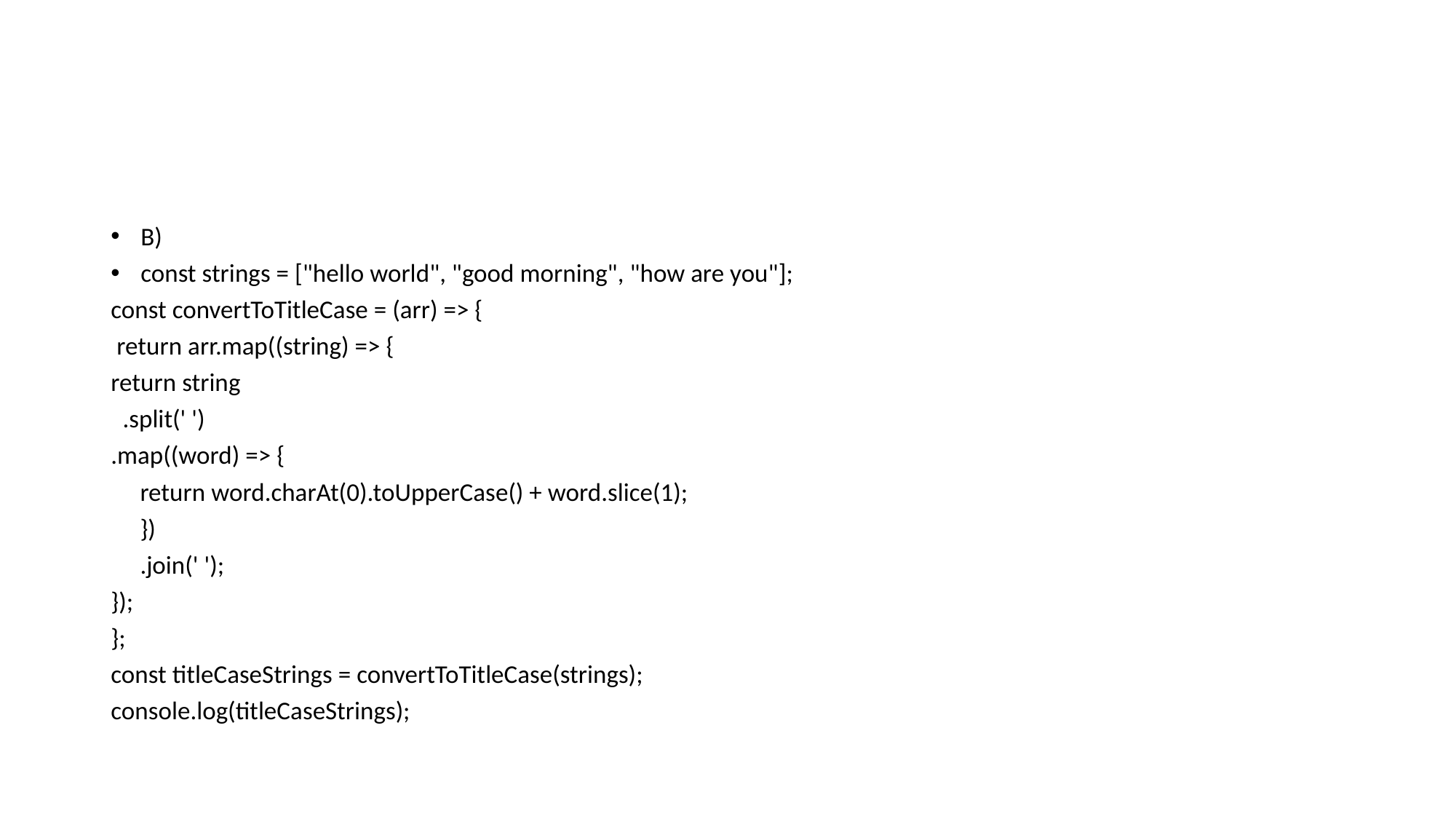

#
B)
const strings = ["hello world", "good morning", "how are you"];
const convertToTitleCase = (arr) => {
 return arr.map((string) => {
return string
  .split(' ')
.map((word) => {
     return word.charAt(0).toUpperCase() + word.slice(1);
     })
     .join(' ');
});
};
const titleCaseStrings = convertToTitleCase(strings);
console.log(titleCaseStrings);